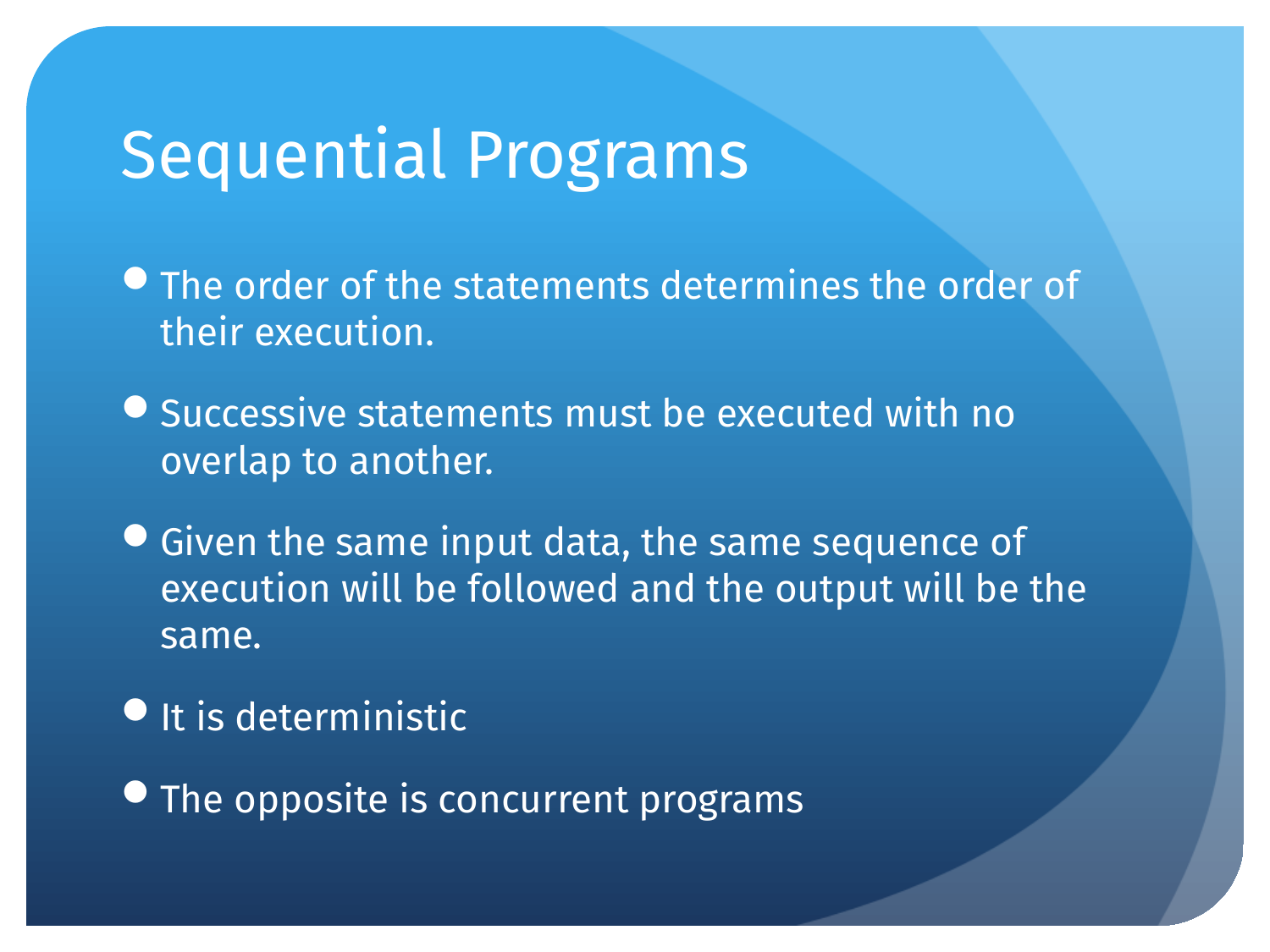

# Sequential Programs
The order of the statements determines the order of their execution.
Successive statements must be executed with no overlap to another.
Given the same input data, the same sequence of execution will be followed and the output will be the same.
It is deterministic
The opposite is concurrent programs